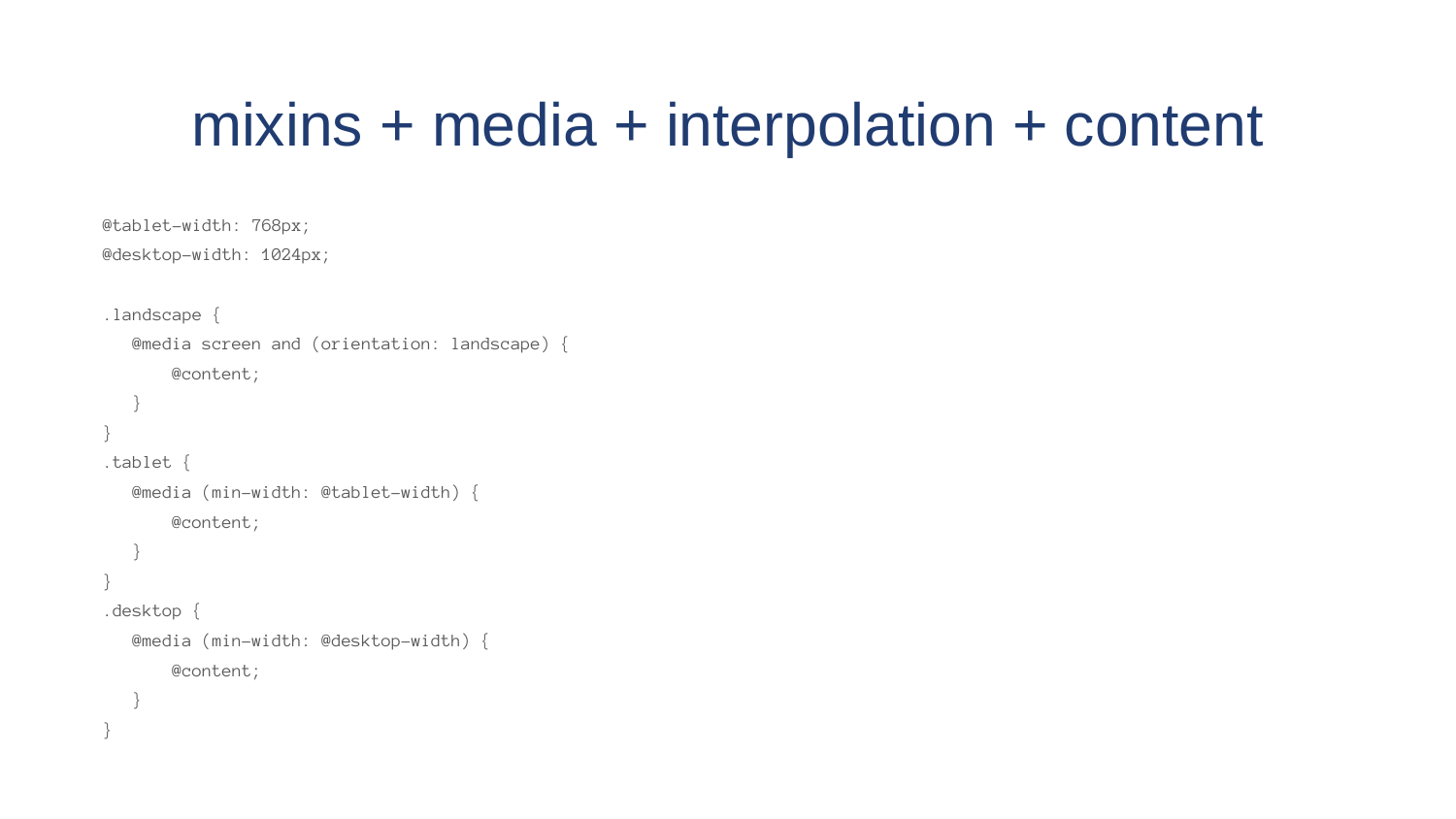

# mixins + media + interpolation + content
@tablet-width: 768px;
@desktop-width: 1024px;
.landscape {
   @media screen and (orientation: landscape) {
       @content;
   }
}
.tablet {
   @media (min-width: @tablet-width) {
       @content;
   }
}
.desktop {
   @media (min-width: @desktop-width) {
       @content;
   }
}